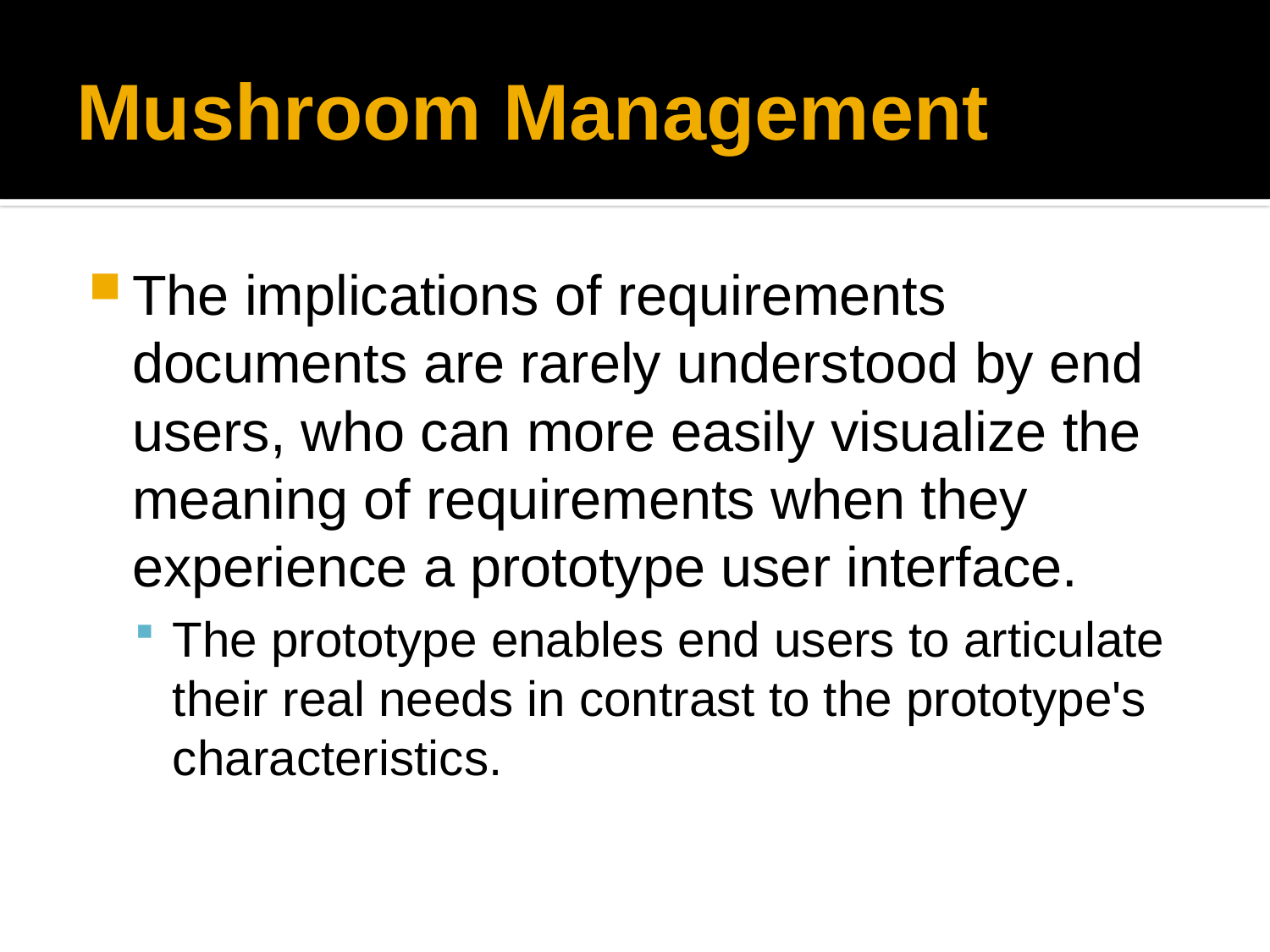

# Mushroom Management
The implications of requirements documents are rarely understood by end users, who can more easily visualize the meaning of requirements when they experience a prototype user interface.
The prototype enables end users to articulate their real needs in contrast to the prototype's characteristics.